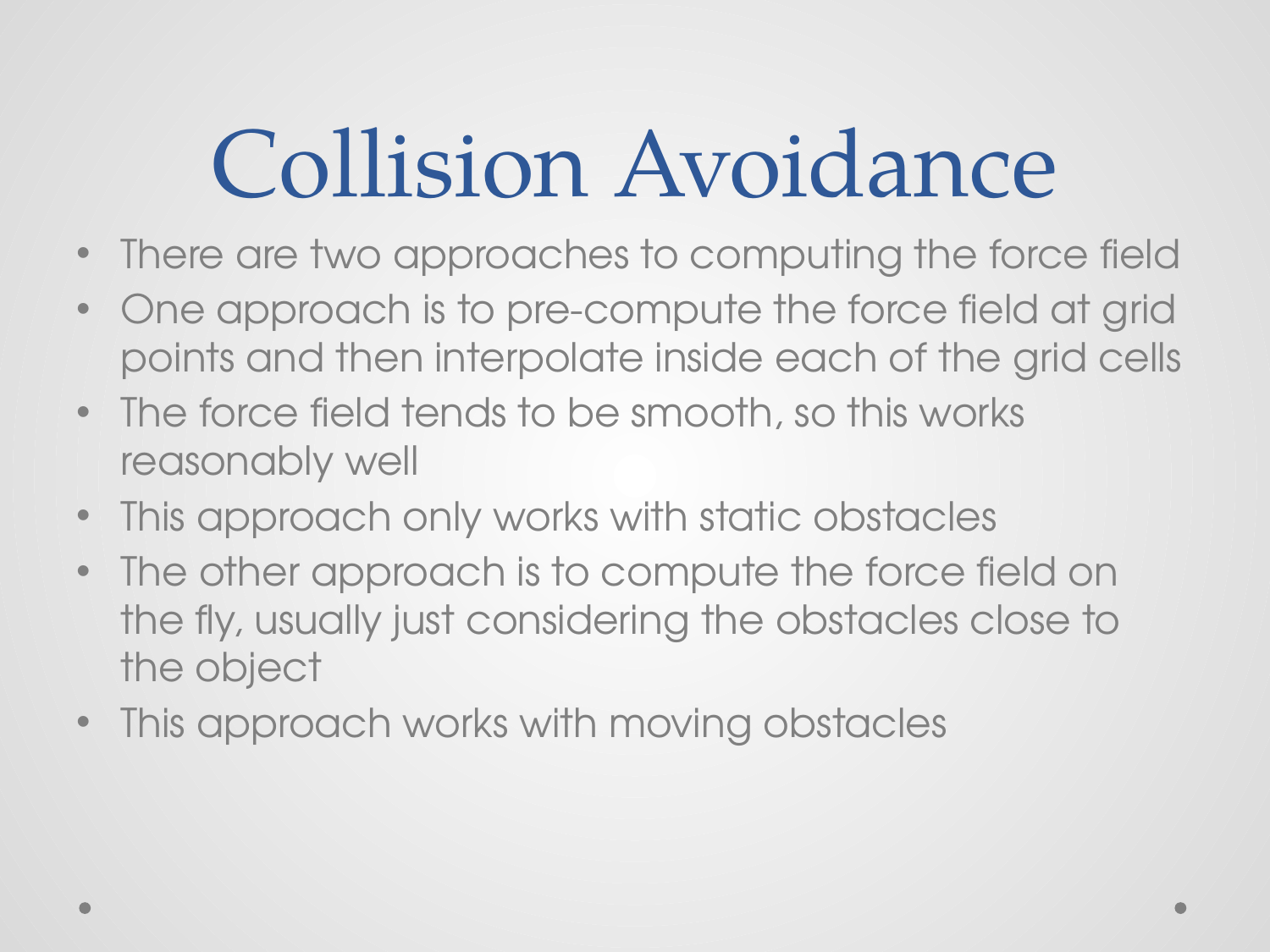

# Collision Avoidance
There are two approaches to computing the force field
One approach is to pre-compute the force field at grid points and then interpolate inside each of the grid cells
The force field tends to be smooth, so this works reasonably well
This approach only works with static obstacles
The other approach is to compute the force field on the fly, usually just considering the obstacles close to the object
This approach works with moving obstacles